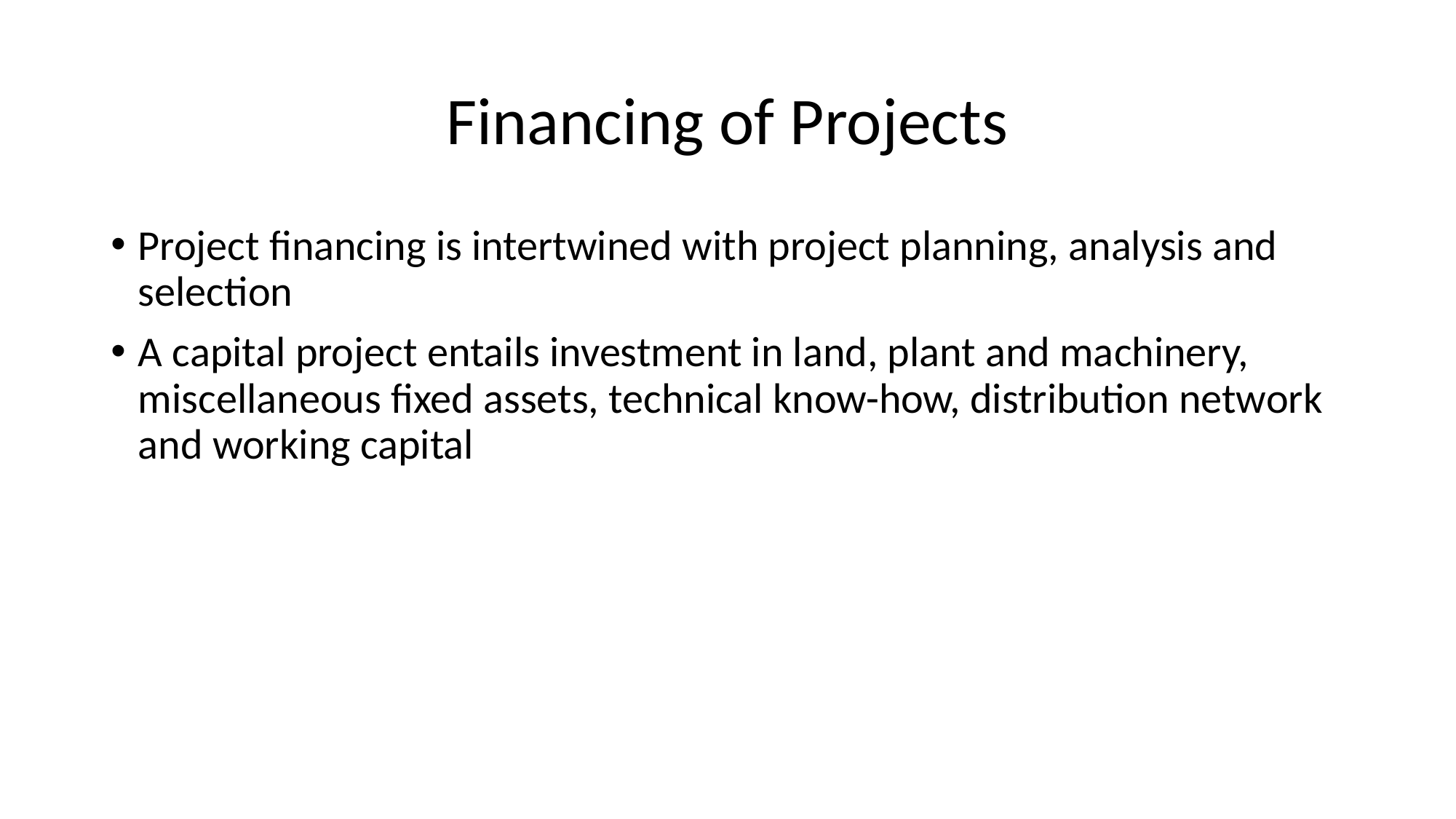

# Financing of Projects
Project financing is intertwined with project planning, analysis and selection
A capital project entails investment in land, plant and machinery, miscellaneous fixed assets, technical know-how, distribution network and working capital